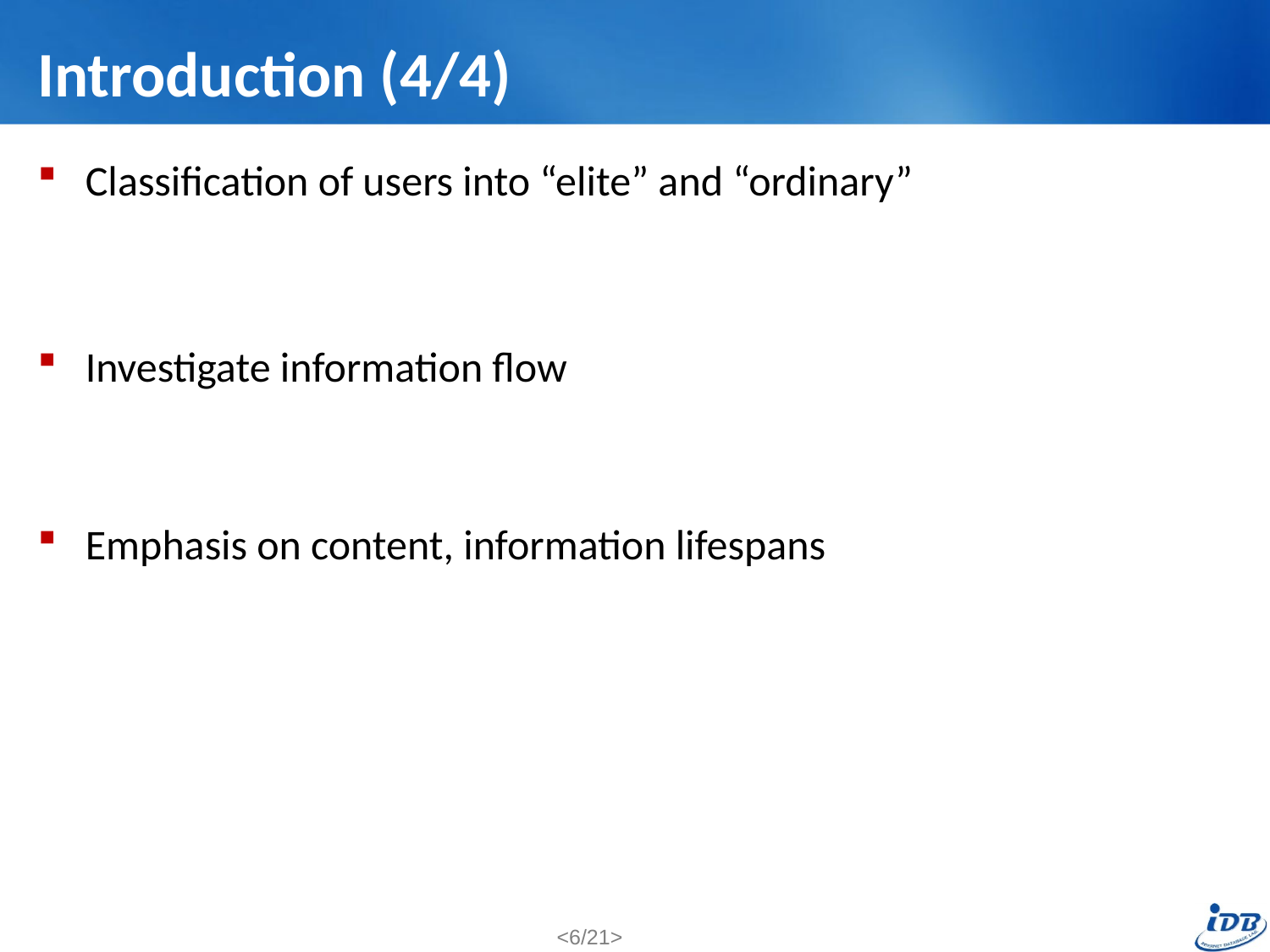

# Introduction (4/4)
Classification of users into “elite” and “ordinary”

Investigate information flow

Emphasis on content, information lifespans